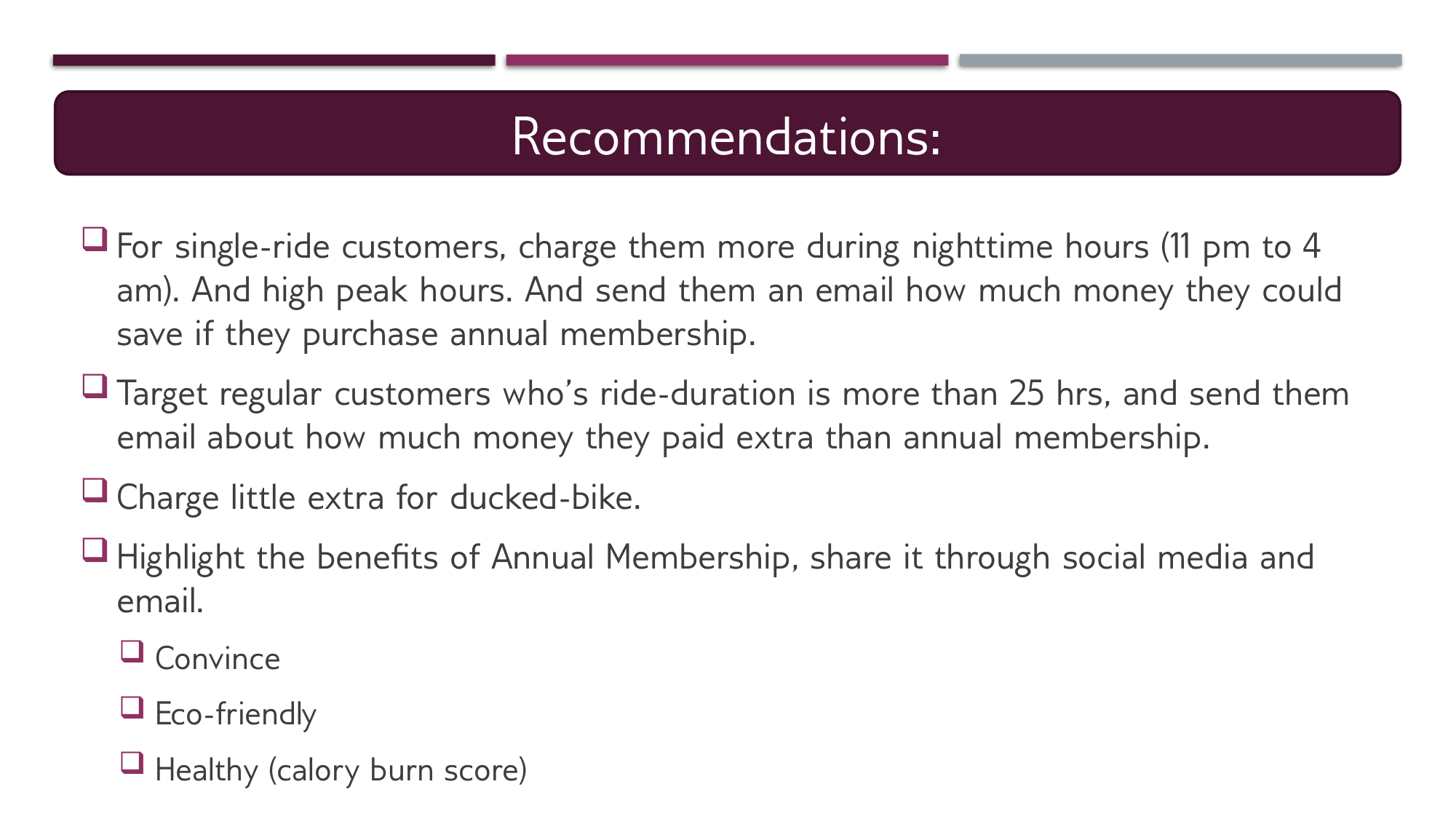

Recommendations:
For single-ride customers, charge them more during nighttime hours (11 pm to 4 am). And high peak hours. And send them an email how much money they could save if they purchase annual membership.
Target regular customers who’s ride-duration is more than 25 hrs, and send them email about how much money they paid extra than annual membership.
Charge little extra for ducked-bike.
Highlight the benefits of Annual Membership, share it through social media and email.
Convince
Eco-friendly
Healthy (calory burn score)